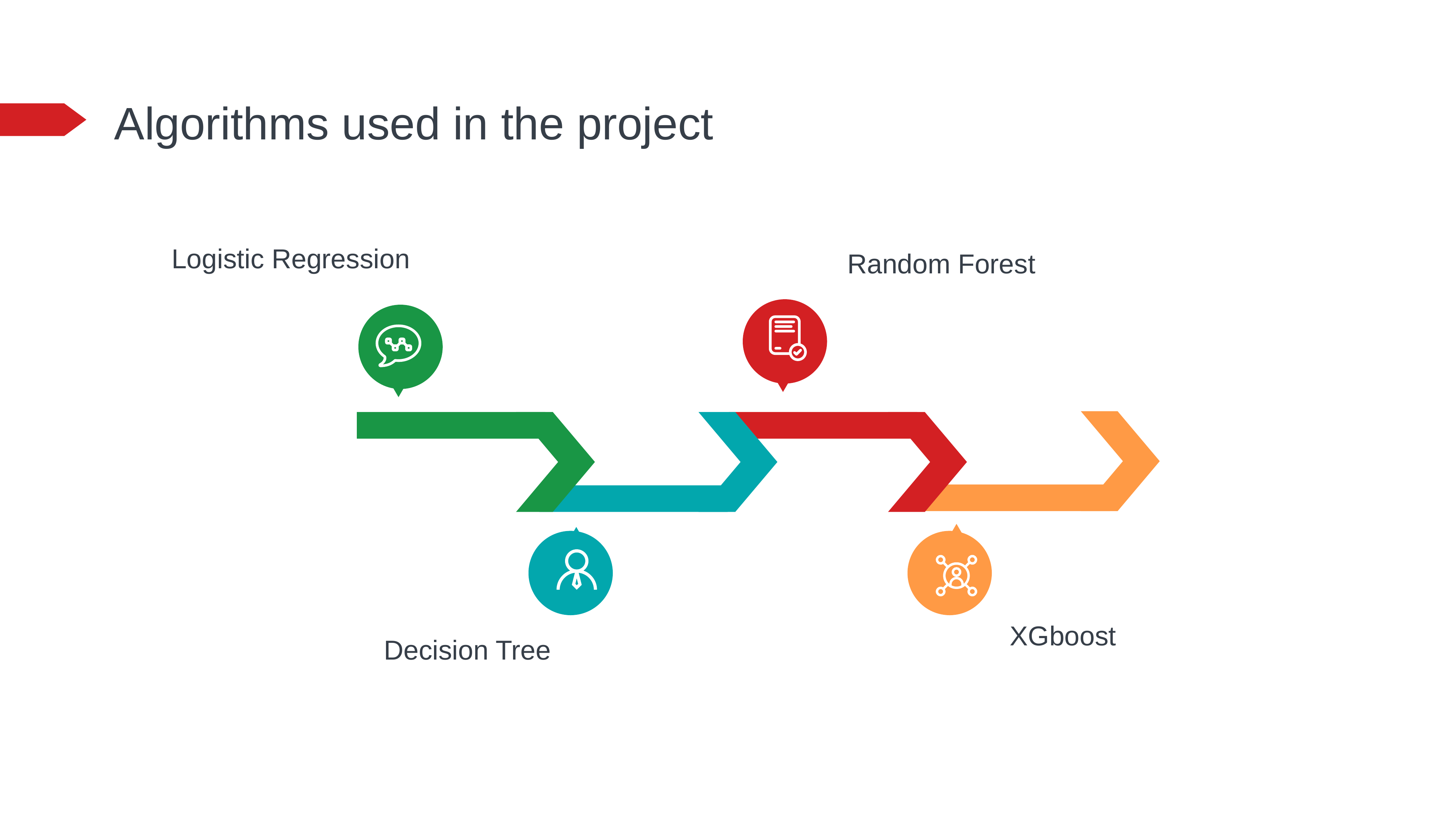

Algorithms used in the project

Logistic Regression
Random Forest

XGboost
Decision Tree